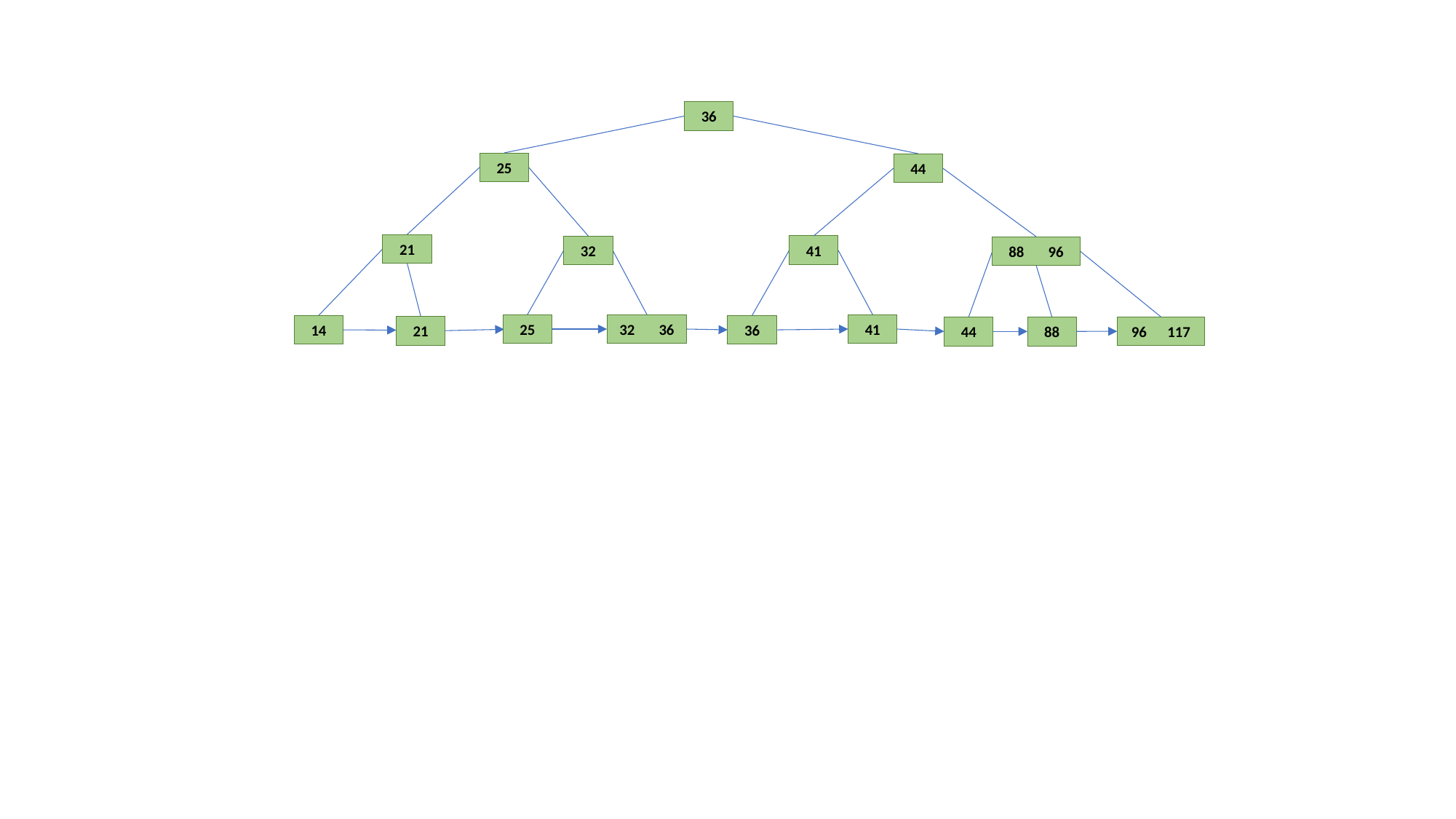

36
25
44
21
41
32
88       96
25
41
32       36
36
14
21
96      117
44
88